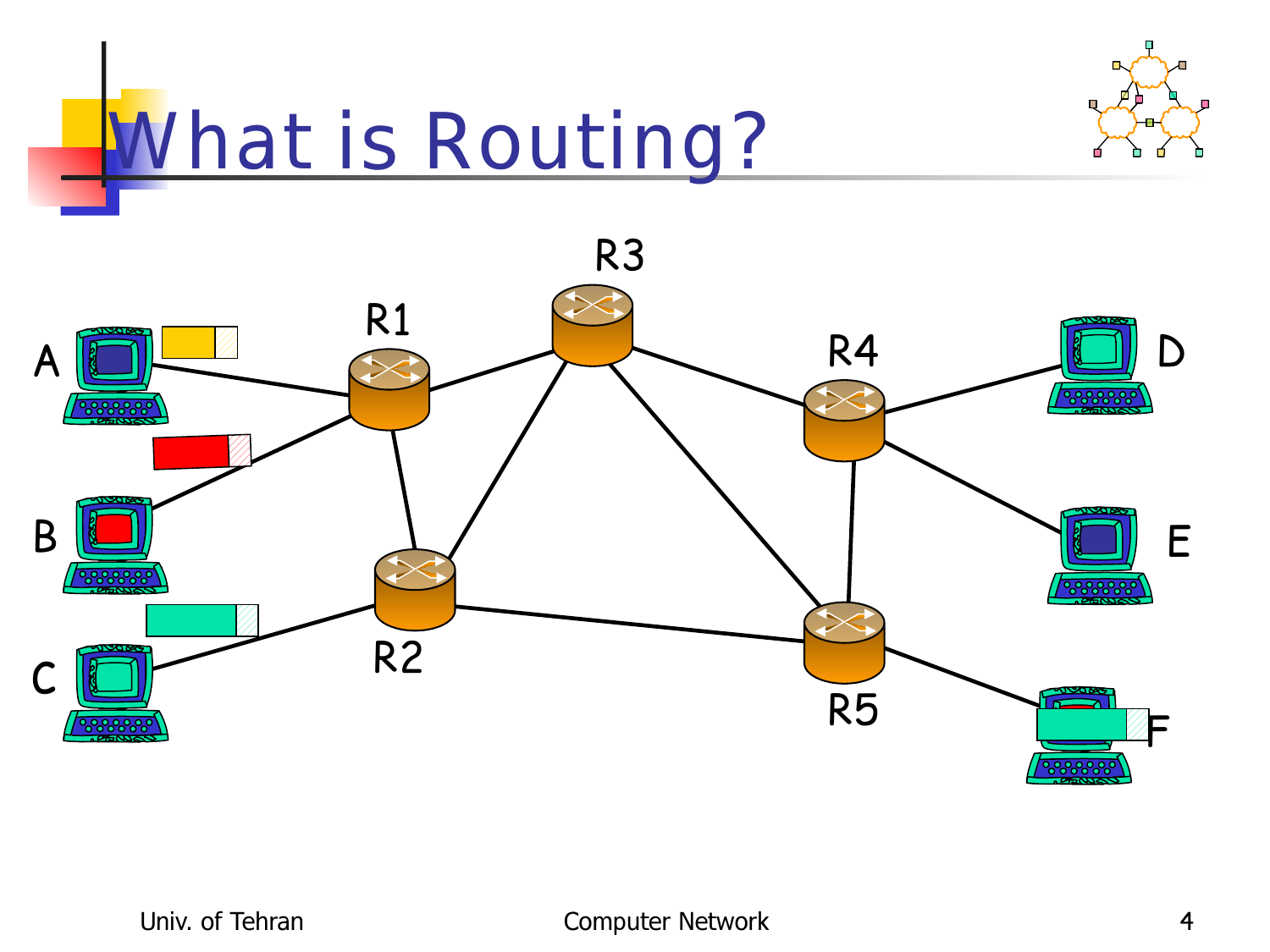

# What is Routing?
R3

R1

R4
D

A

B

E

R2

C
R5

F

Univ. of Tehran
Computer Network
4